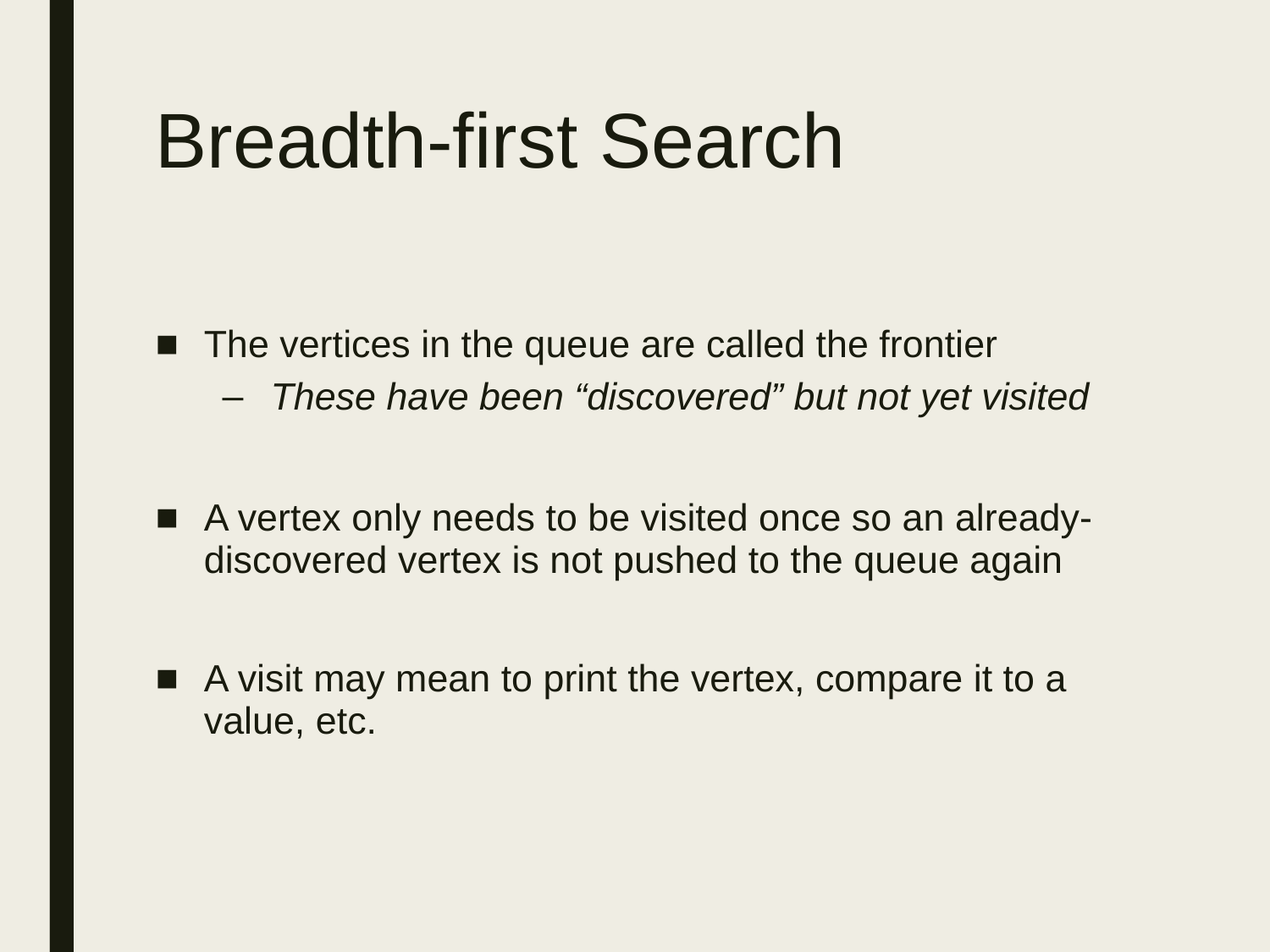

# Breadth-first Search
The vertices in the queue are called the frontier
These have been “discovered” but not yet visited

A vertex only needs to be visited once so an already-discovered vertex is not pushed to the queue again

A visit may mean to print the vertex, compare it to a value, etc.